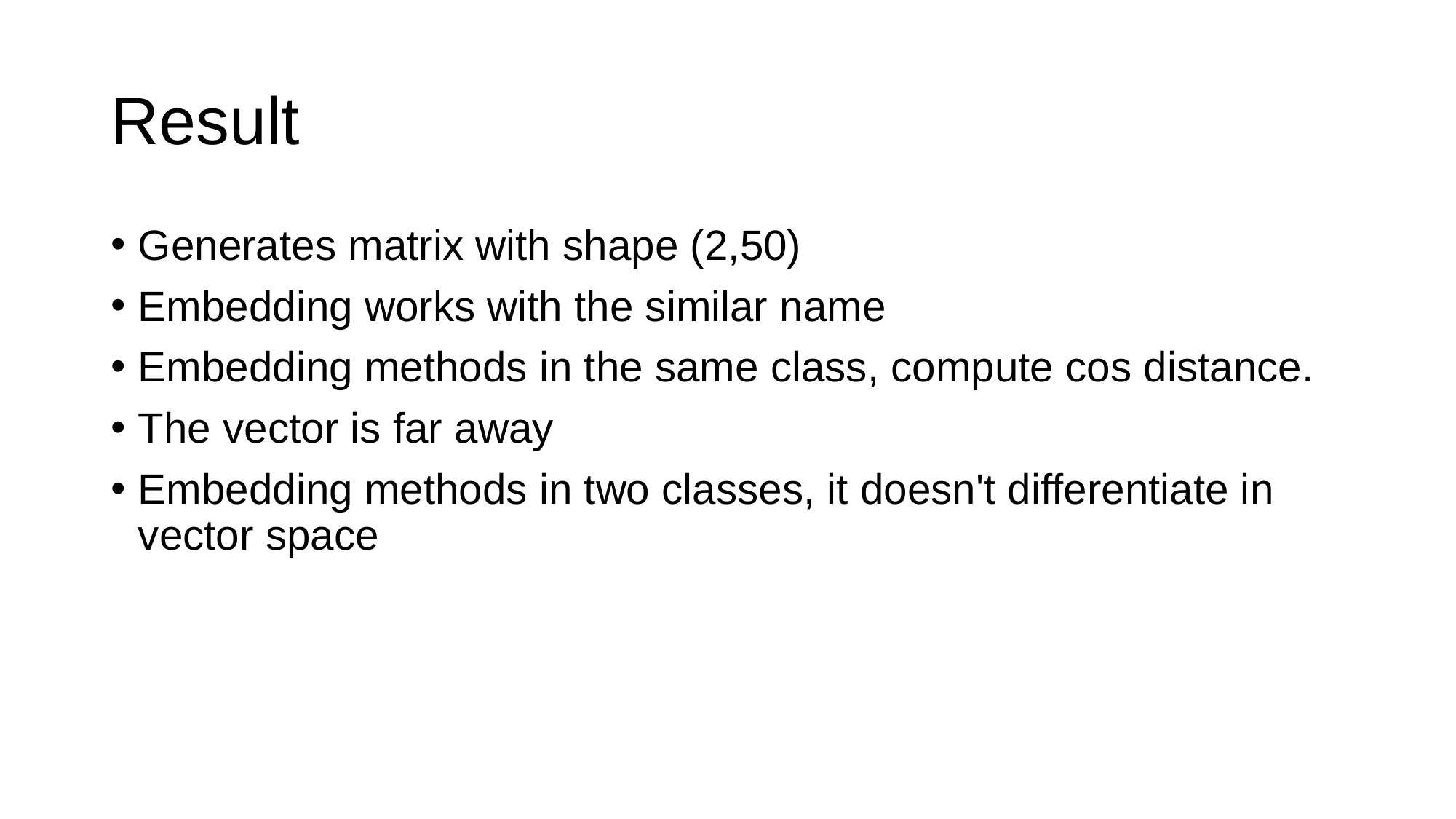

# Result
Generates matrix with shape (2,50)
Embedding works with the similar name
Embedding methods in the same class, compute cos distance.
The vector is far away
Embedding methods in two classes, it doesn't differentiate in vector space